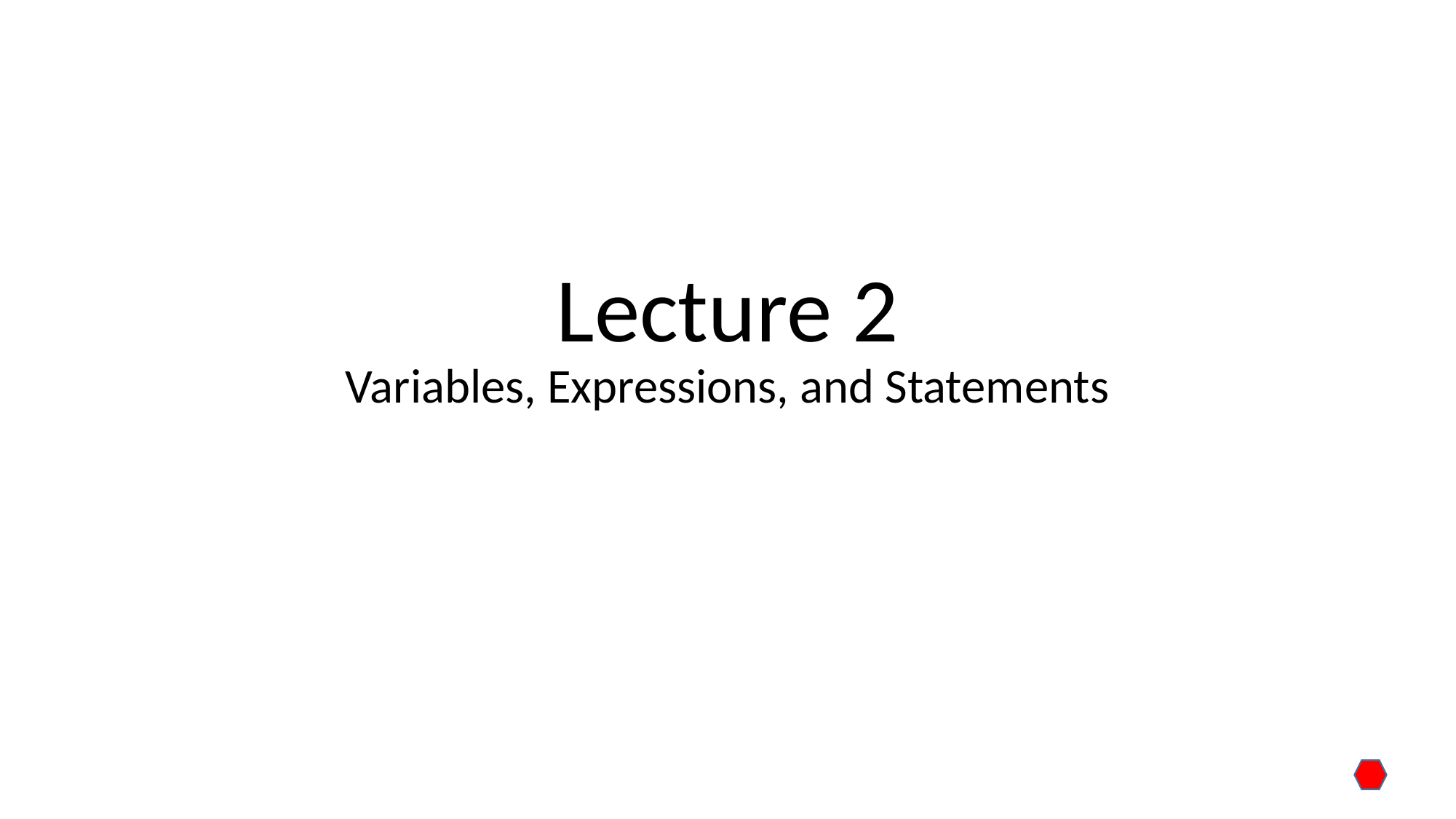

# Lecture 2 Variables, Expressions, and Statements